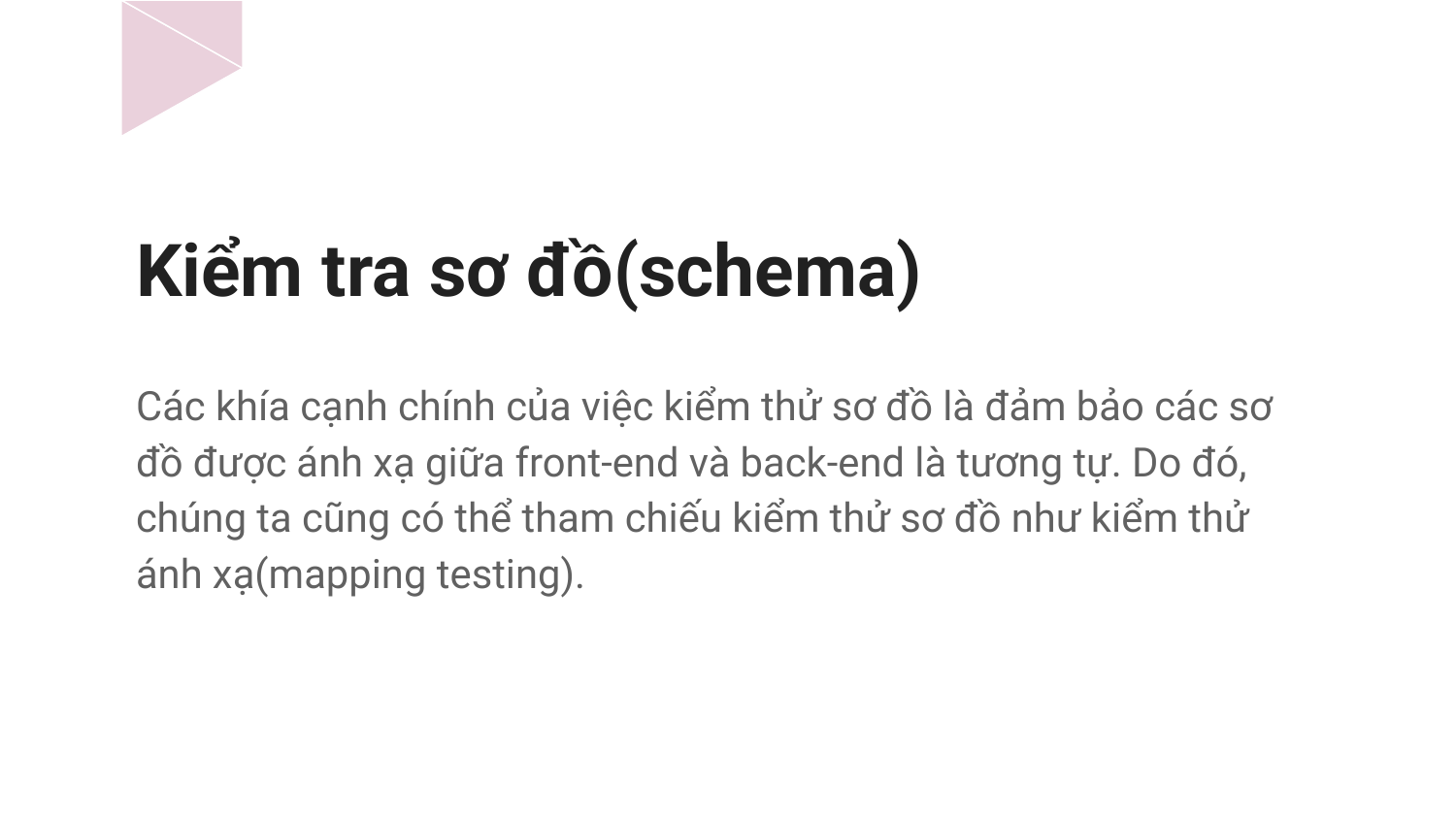

# Kiểm tra sơ đồ(schema)
Các khía cạnh chính của việc kiểm thử sơ đồ là đảm bảo các sơ đồ được ánh xạ giữa front-end và back-end là tương tự. Do đó, chúng ta cũng có thể tham chiếu kiểm thử sơ đồ như kiểm thử ánh xạ(mapping testing).